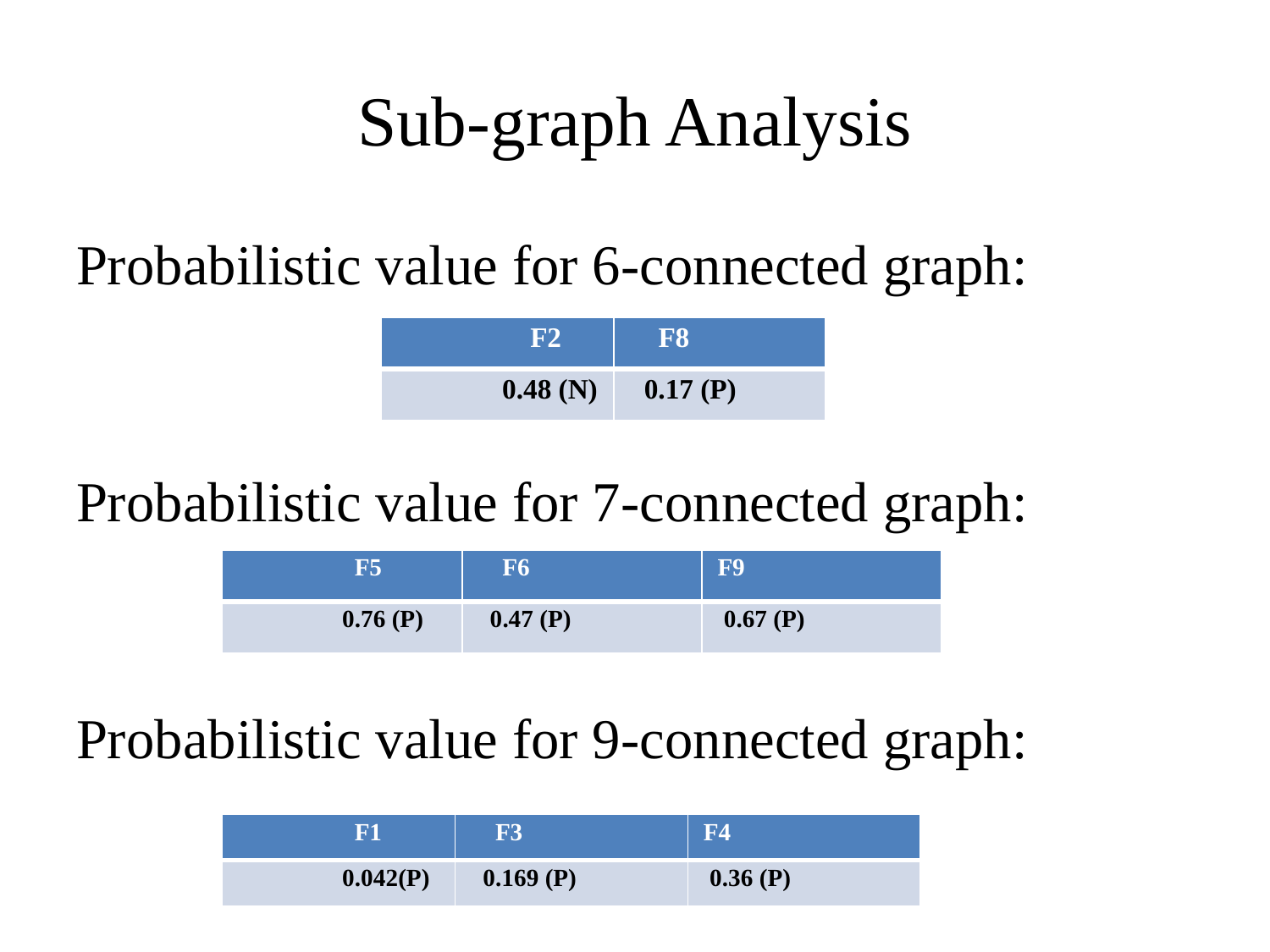

# Sub-graph Analysis
Probabilistic value for 6-connected graph:

Probabilistic value for 7-connected graph:

Probabilistic value for 9-connected graph:

| F2 | F8 |
| --- | --- |
| 0.48 (N) | 0.17 (P) |
| F5 | F6 | F9 |
| --- | --- | --- |
| 0.76 (P) | 0.47 (P) | 0.67 (P) |
| F1 | F3 | F4 |
| --- | --- | --- |
| 0.042(P) | 0.169 (P) | 0.36 (P) |